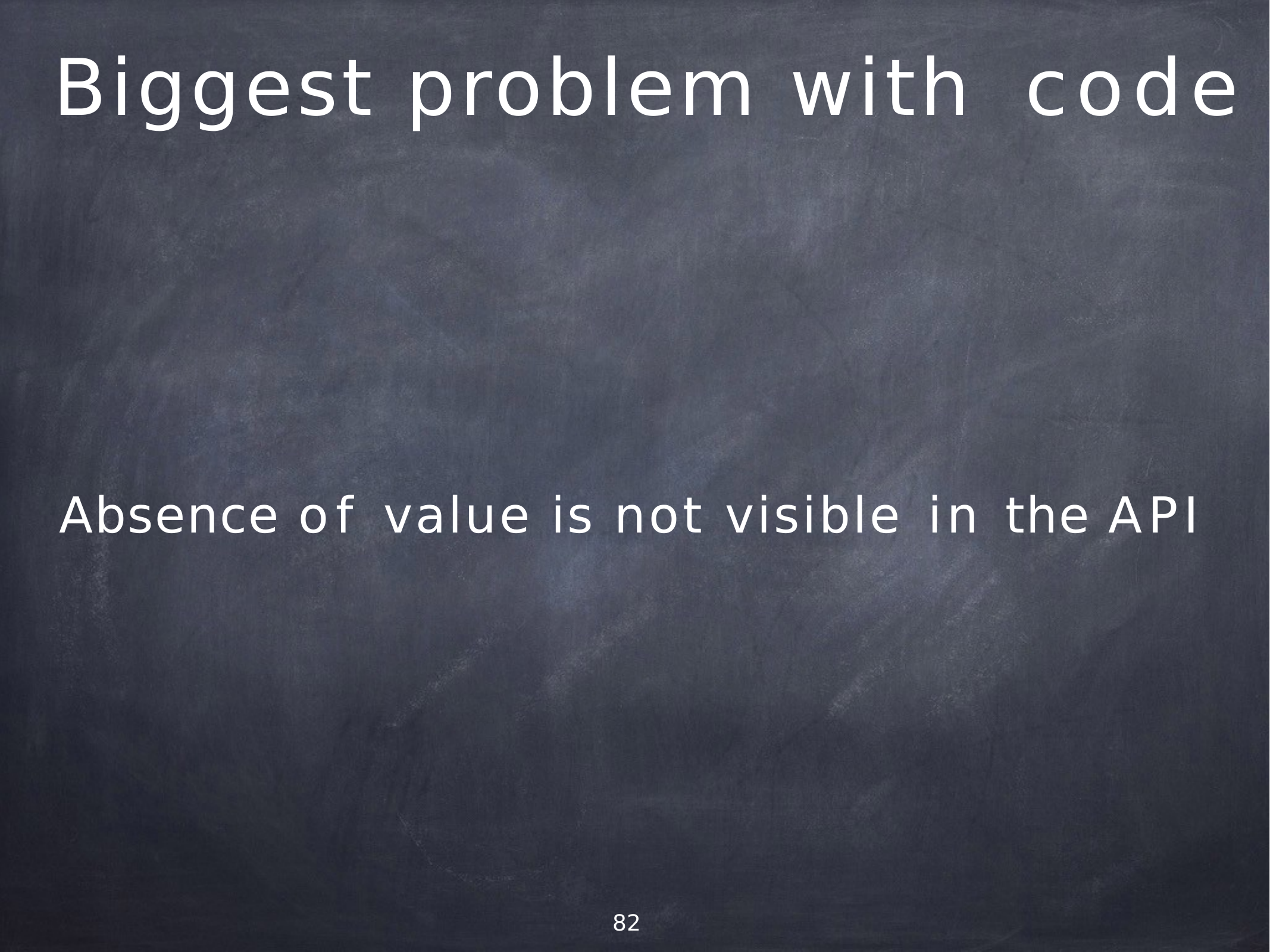

# Biggest problem with code
Absence of value is not visible in the API
82